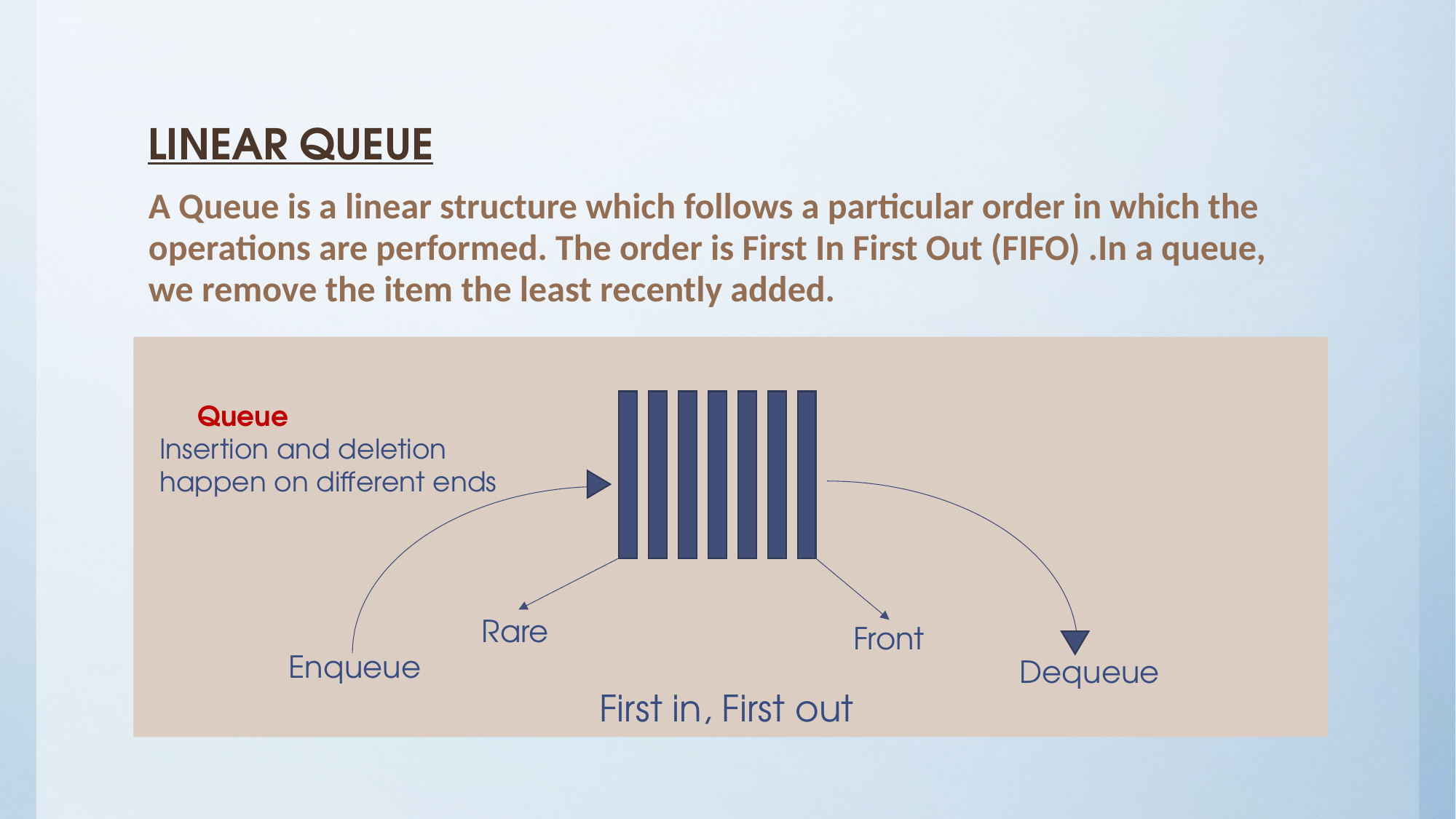

# LINEAR QUEUE
A Queue is a linear structure which follows a particular order in which the operations are performed. The order is First In First Out (FIFO) .In a queue, we remove the item the least recently added.

     Queue
Insertion and deletion
happen on different ends

Rare
Front

Enqueue
Dequeue
First in, First out